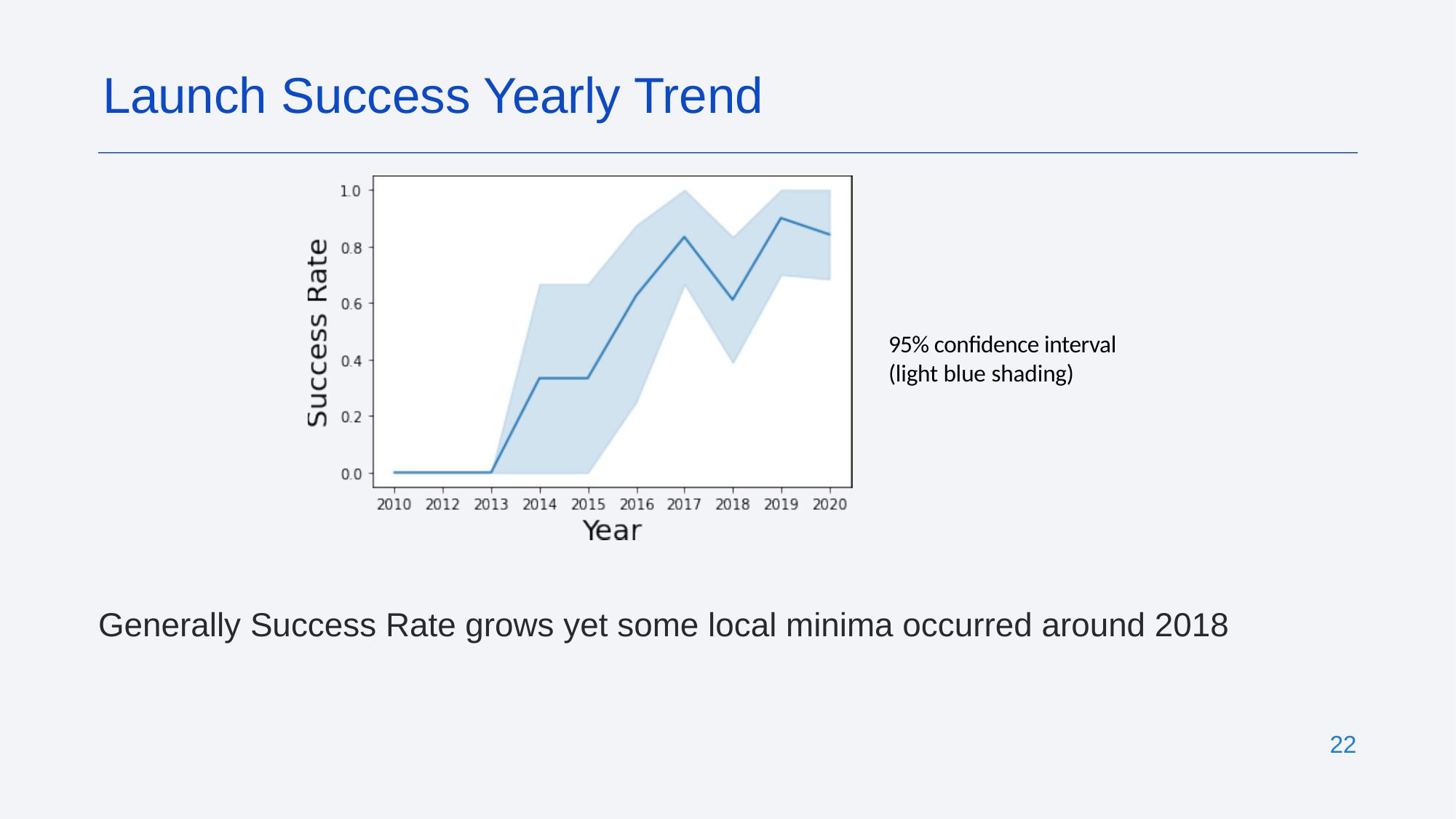

Launch Success Yearly Trend

95% confidence interval  (light blue shading)
Generally Success Rate grows yet some local minima occurred around 2018

22